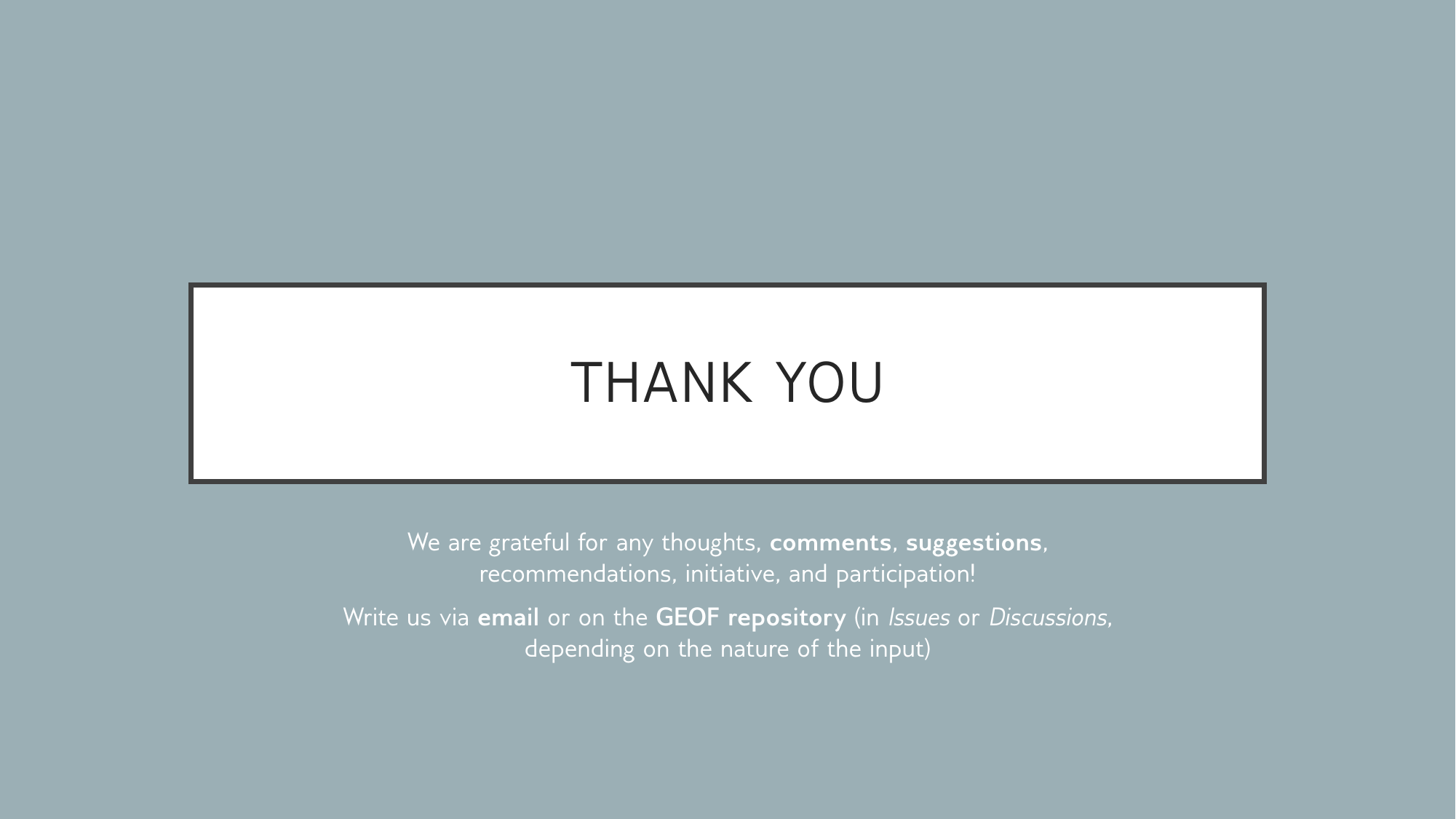

# Thank you
We are grateful for any thoughts, comments, suggestions, recommendations, initiative, and participation!
Write us via email or on the GEOF repository (in Issues or Discussions, depending on the nature of the input)